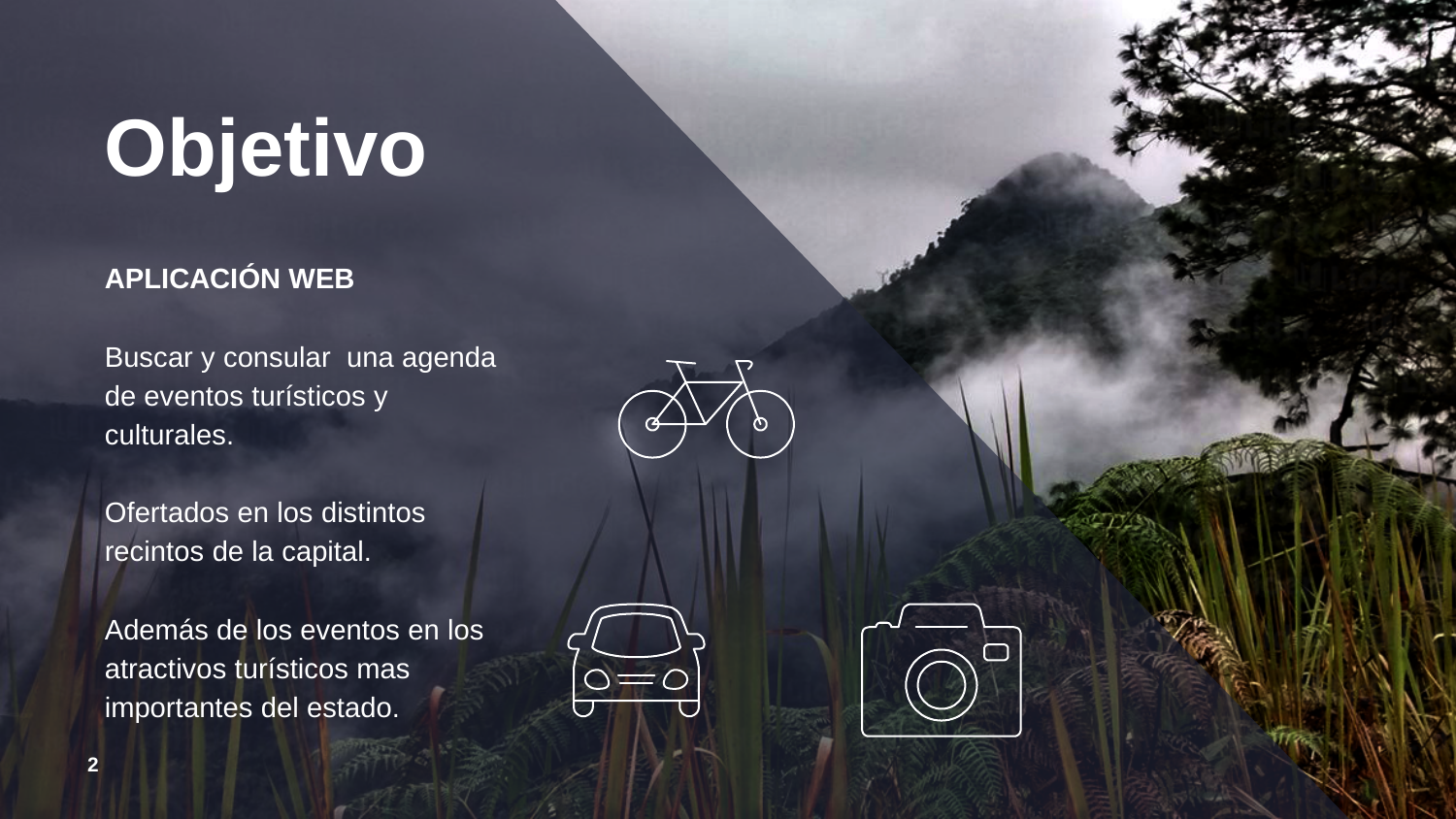

# Objetivo
APLICACIÓN WEB

Buscar y consular  una agenda de eventos turísticos y culturales.

Ofertados en los distintos recintos de la capital.

Además de los eventos en los atractivos turísticos mas importantes del estado.

2